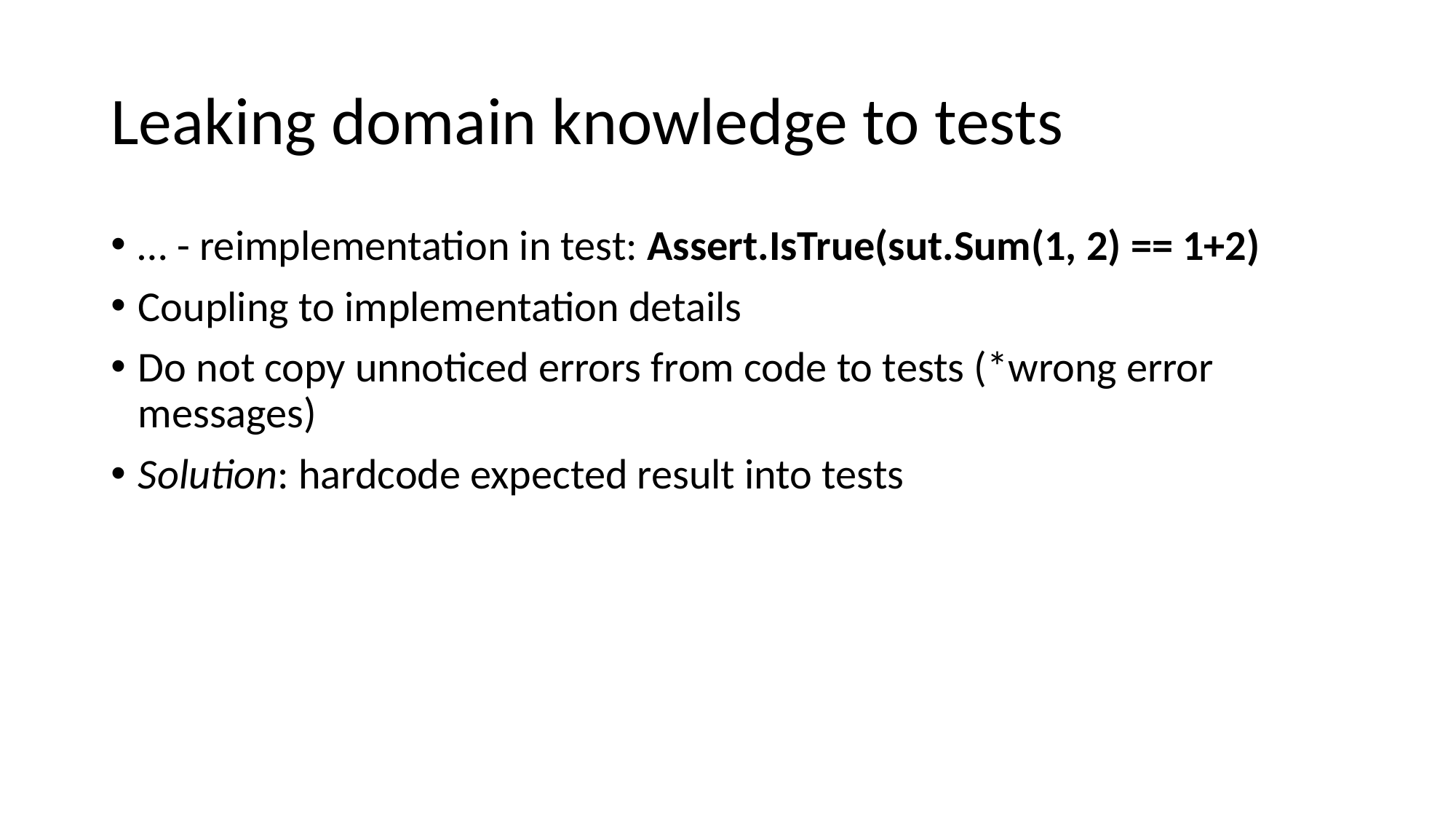

# Leaking domain knowledge to tests
… - reimplementation in test: Assert.IsTrue(sut.Sum(1, 2) == 1+2)
Coupling to implementation details
Do not copy unnoticed errors from code to tests (*wrong error messages)
Solution: hardcode expected result into tests